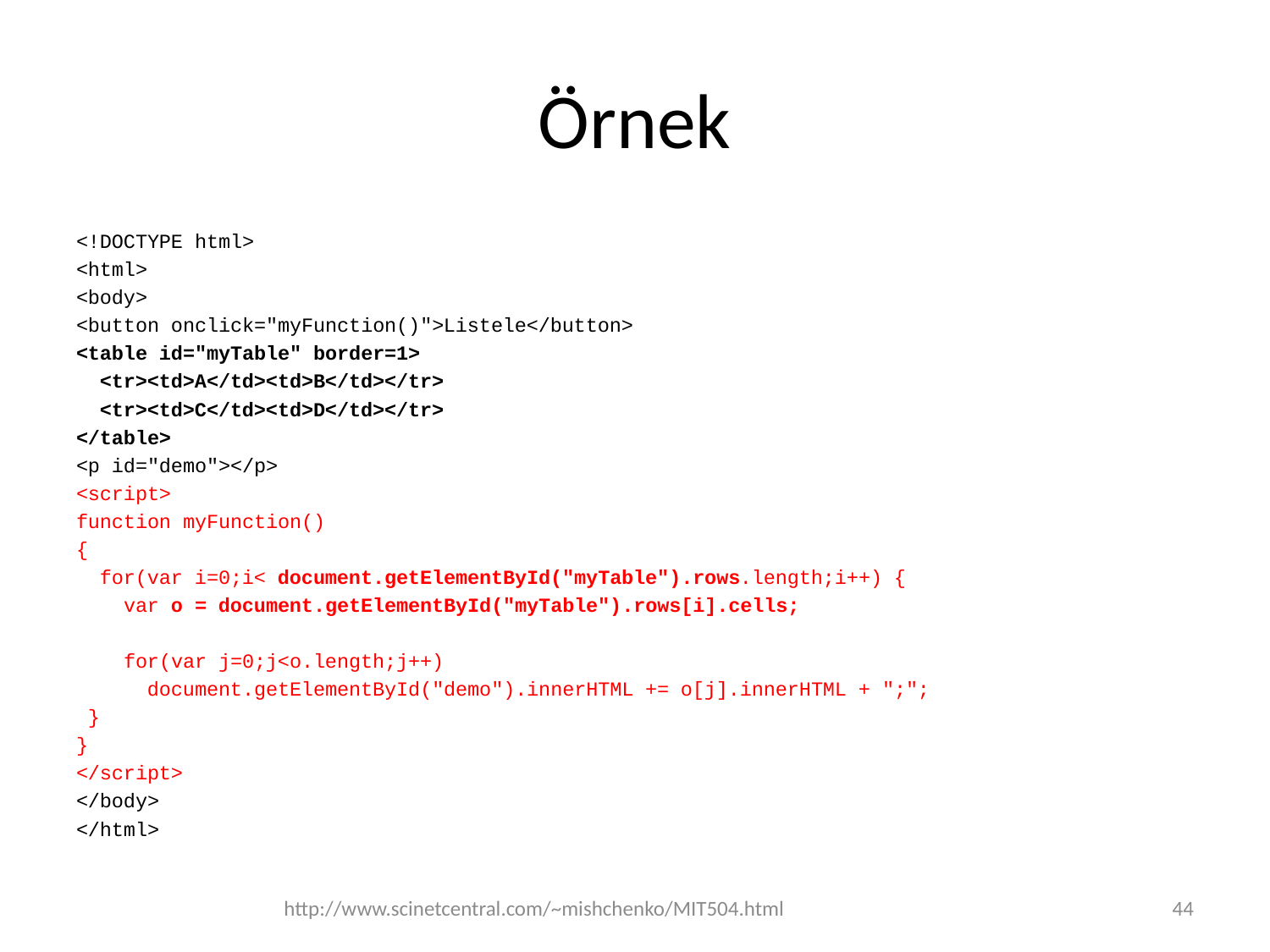

# Örnek
<!DOCTYPE html>
<html>
<body>
<button onclick="myFunction()">Listele</button>
<table id="myTable" border=1>
  <tr><td>A</td><td>B</td></tr>
  <tr><td>C</td><td>D</td></tr>
</table>
<p id="demo"></p>
<script>
function myFunction()
{
  for(var i=0;i< document.getElementById("myTable").rows.length;i++) {
    var o = document.getElementById("myTable").rows[i].cells;

    for(var j=0;j<o.length;j++)
      document.getElementById("demo").innerHTML += o[j].innerHTML + ";";
 }
}
</script>
</body>
</html>
http://www.scinetcentral.com/~mishchenko/MIT504.html
44